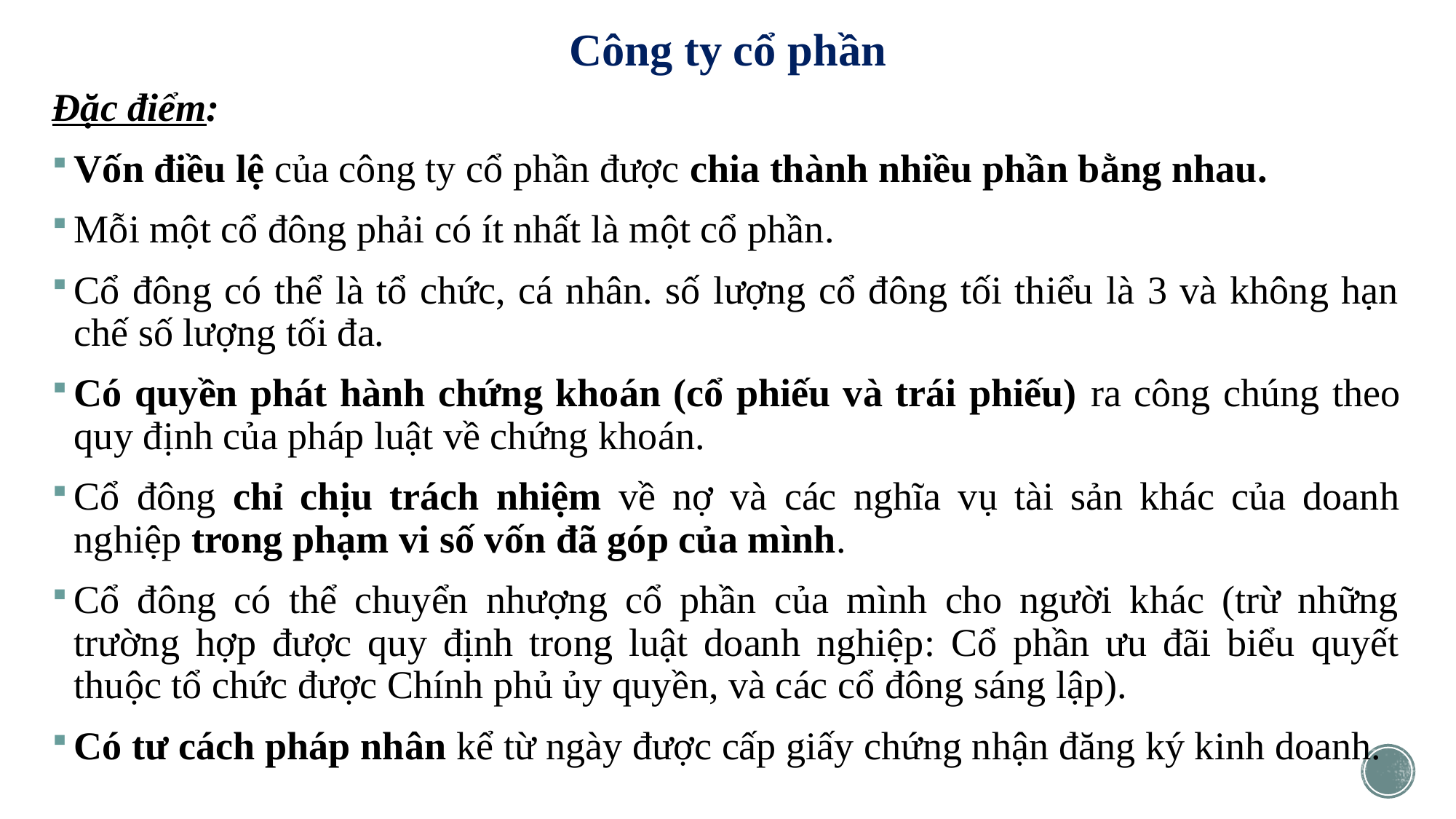

# Công ty cổ phần
Đặc điểm:
Vốn điều lệ của công ty cổ phần được chia thành nhiều phần bằng nhau.
Mỗi một cổ đông phải có ít nhất là một cổ phần.
Cổ đông có thể là tổ chức, cá nhân. số lượng cổ đông tối thiểu là 3 và không hạn chế số lượng tối đa.
Có quyền phát hành chứng khoán (cổ phiếu và trái phiếu) ra công chúng theo quy định của pháp luật về chứng khoán.
Cổ đông chỉ chịu trách nhiệm về nợ và các nghĩa vụ tài sản khác của doanh nghiệp trong phạm vi số vốn đã góp của mình.
Cổ đông có thể chuyển nhượng cổ phần của mình cho người khác (trừ những trường hợp được quy định trong luật doanh nghiệp: Cổ phần ưu đãi biểu quyết thuộc tổ chức được Chính phủ ủy quyền, và các cổ đông sáng lập).
Có tư cách pháp nhân kể từ ngày được cấp giấy chứng nhận đăng ký kinh doanh.